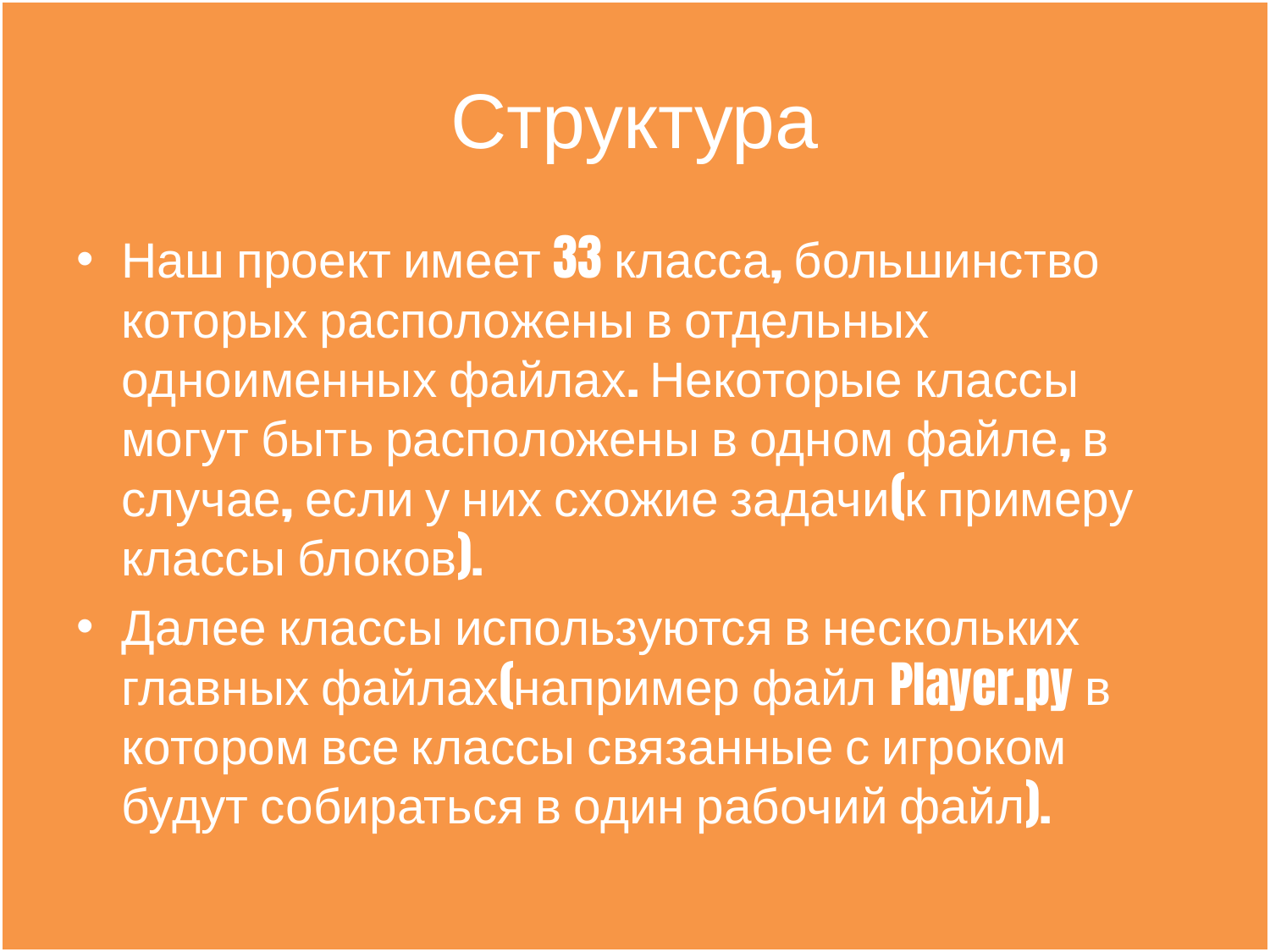

# Структура
Наш проект имеет 33 класса, большинство которых расположены в отдельных одноименных файлах. Некоторые классы могут быть расположены в одном файле, в случае, если у них схожие задачи(к примеру классы блоков).
Далее классы используются в нескольких главных файлах(например файл Player.py в котором все классы связанные с игроком будут собираться в один рабочий файл).